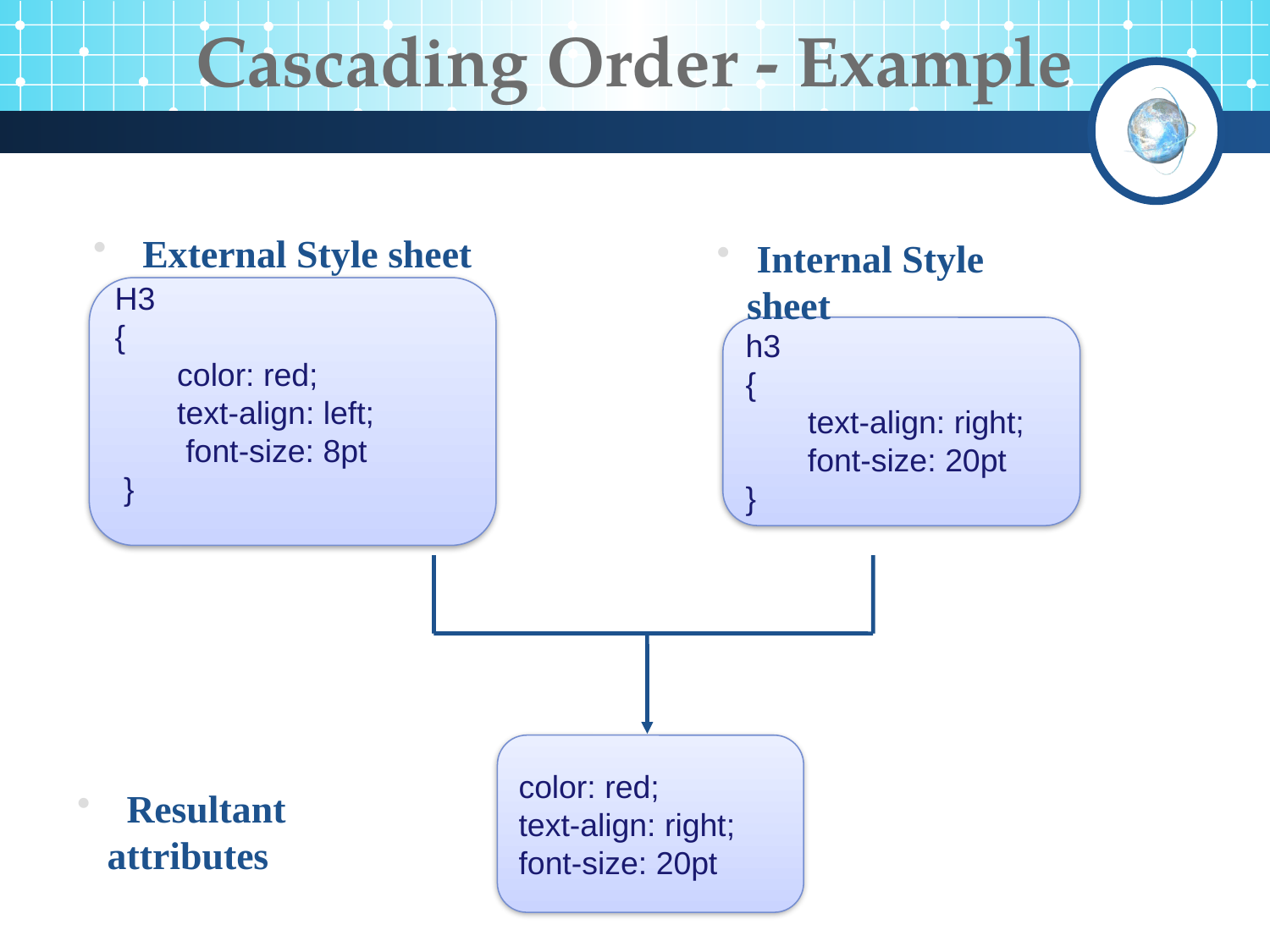

# Cascading Order - Example

  External Style sheet
 Internal Style sheet
H3
{
       color: red;
       text-align: left;
        font-size: 8pt
 }

h3
{
       text-align: right;
       font-size: 20pt
}

color: red;
text-align: right;
font-size: 20pt
  Resultant attributes